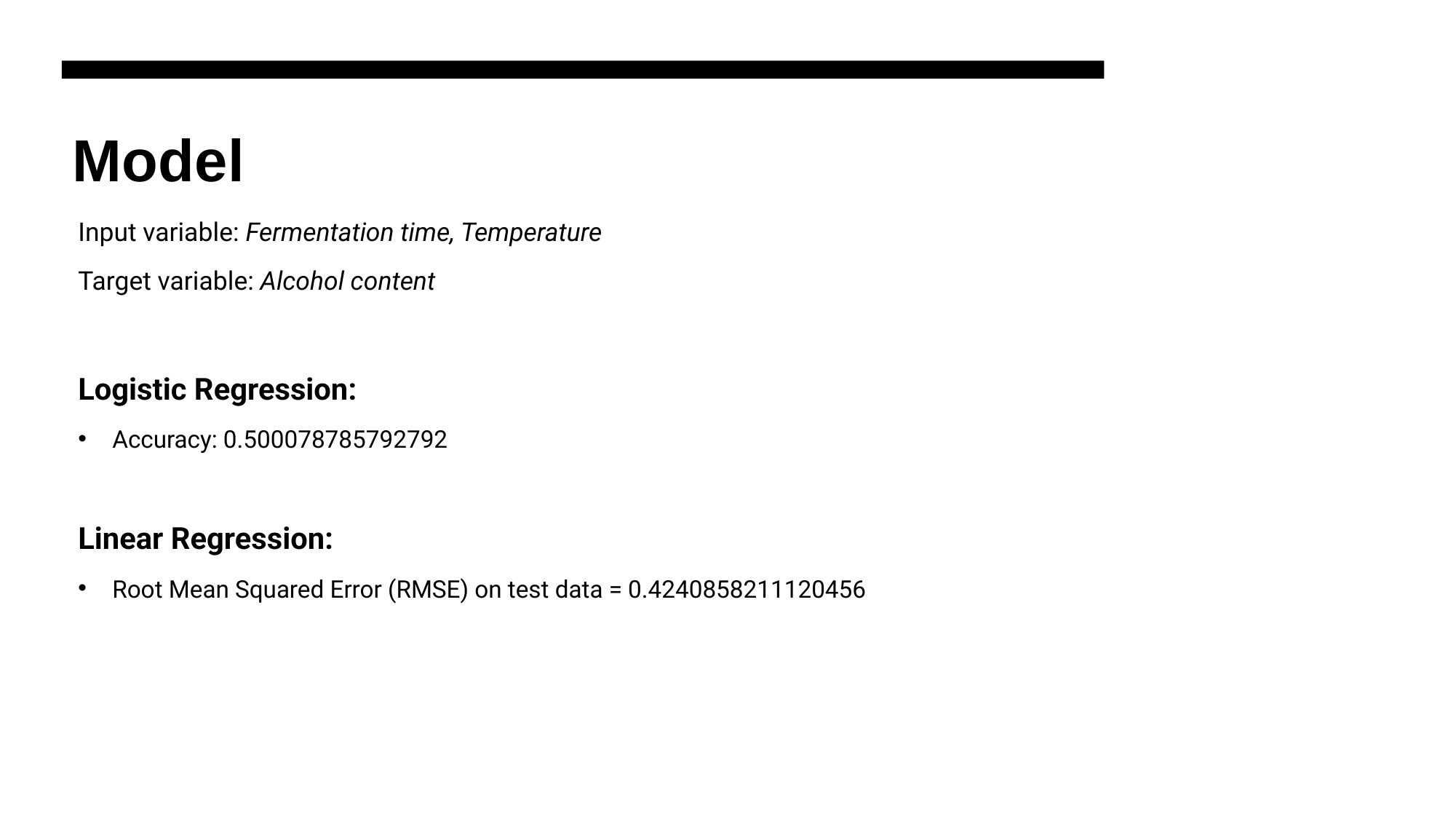

# Model
Input variable: Fermentation time, Temperature
Target variable: Alcohol content

Logistic Regression:
Accuracy: 0.500078785792792

Linear Regression:
Root Mean Squared Error (RMSE) on test data = 0.4240858211120456